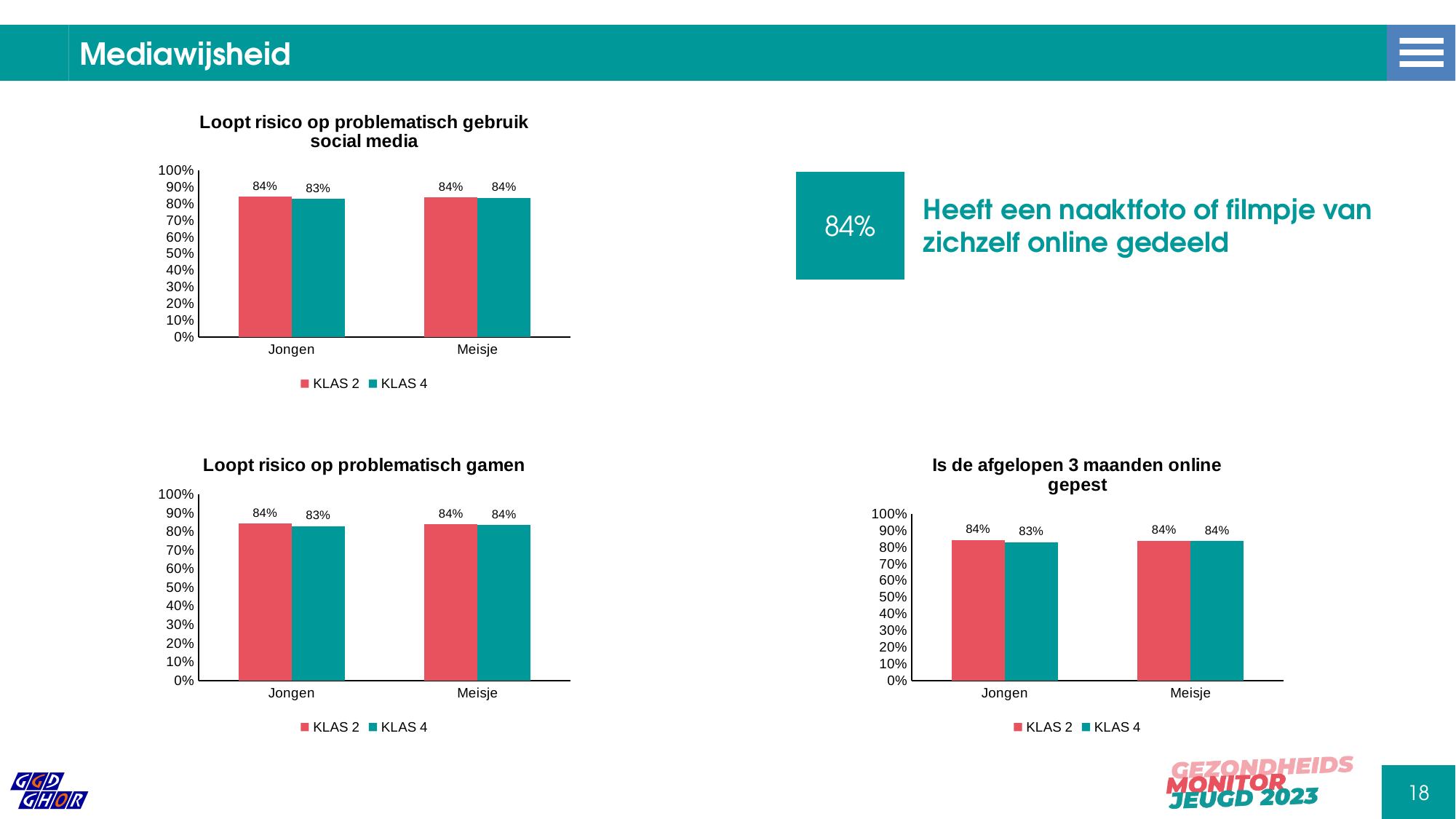

### Chart: Loopt risico op problematisch gebruik social media

| Category | KLAS 2 | KLAS 4 |
|---|---|---|
| Jongen | 0.8432671 | 0.8308351 |
| Meisje | 0.8398357 | 0.8371134 |
84%

### Chart: Loopt risico op problematisch gamen

| Category | KLAS 2 | KLAS 4 |
|---|---|---|
| Jongen | 0.8432671 | 0.8308351 |
| Meisje | 0.8398357 | 0.8371134 |

### Chart: Is de afgelopen 3 maanden online gepest

| Category | KLAS 2 | KLAS 4 |
|---|---|---|
| Jongen | 0.8432671 | 0.8308351 |
| Meisje | 0.8398357 | 0.8371134 |